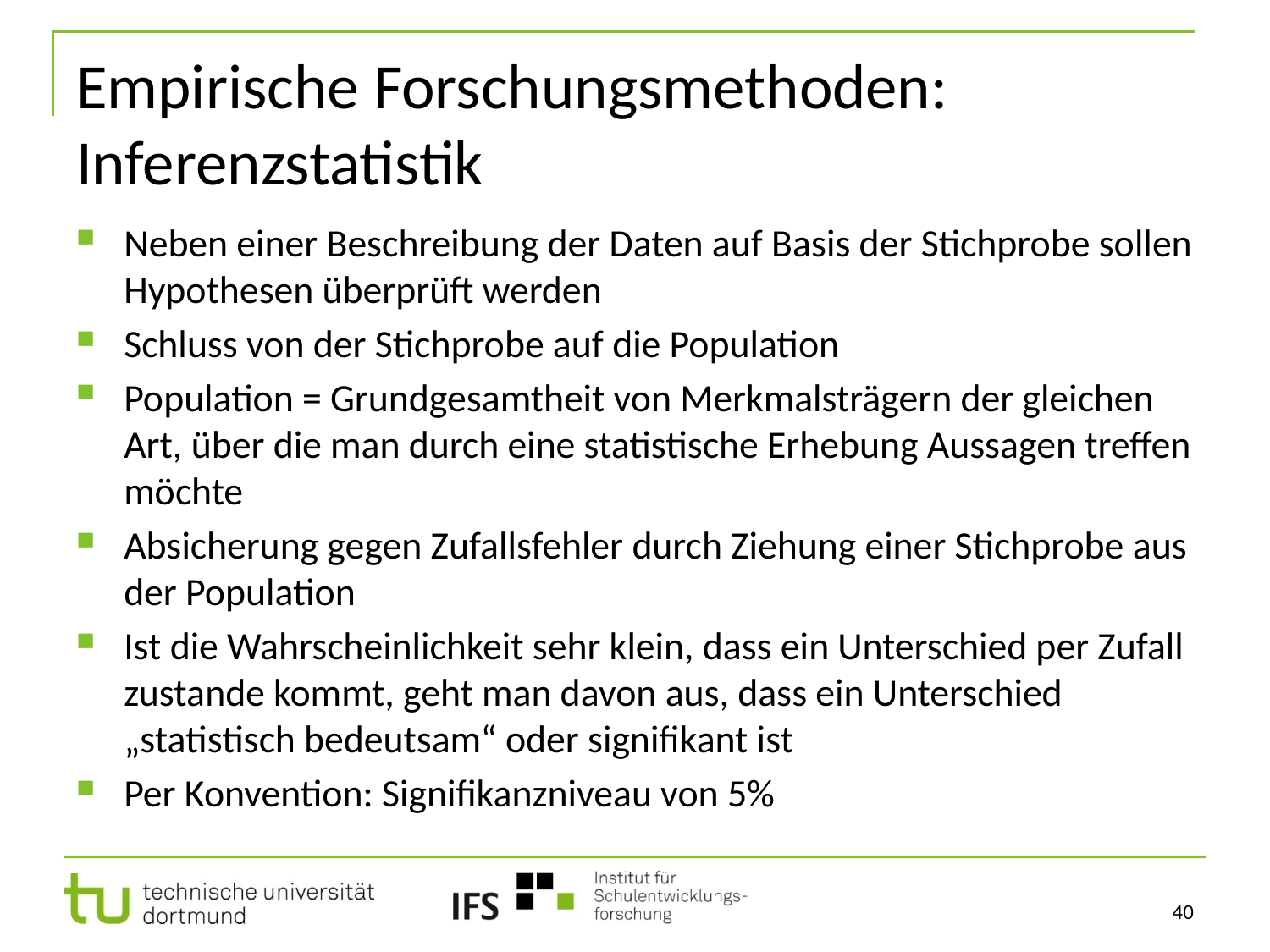

# Empirische Forschungsmethoden: Inferenzstatistik
Neben einer Beschreibung der Daten auf Basis der Stichprobe sollen Hypothesen überprüft werden
Schluss von der Stichprobe auf die Population
Population = Grundgesamtheit von Merkmalsträgern der gleichen Art, über die man durch eine statistische Erhebung Aussagen treffen möchte
Absicherung gegen Zufallsfehler durch Ziehung einer Stichprobe aus der Population
Ist die Wahrscheinlichkeit sehr klein, dass ein Unterschied per Zufall zustande kommt, geht man davon aus, dass ein Unterschied „statistisch bedeutsam“ oder signifikant ist
Per Konvention: Signifikanzniveau von 5%
40